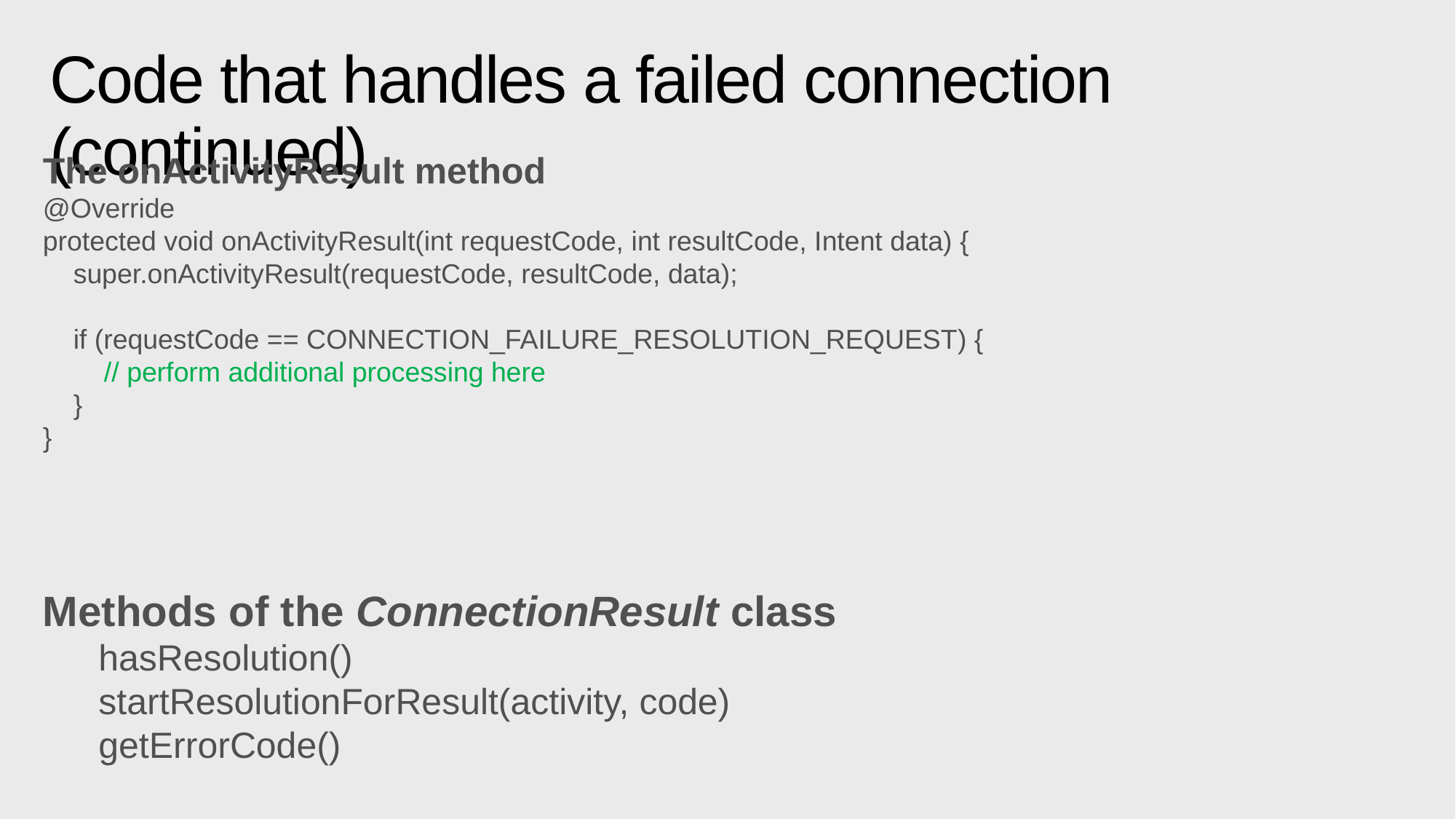

# Code that handles a failed connection (continued)
The onActivityResult method
@Override
protected void onActivityResult(int requestCode, int resultCode, Intent data) {
    super.onActivityResult(requestCode, resultCode, data);

    if (requestCode == CONNECTION_FAILURE_RESOLUTION_REQUEST) {
        // perform additional processing here
    }
}
Methods of the ConnectionResult class
hasResolution()
startResolutionForResult(activity, code)
getErrorCode()